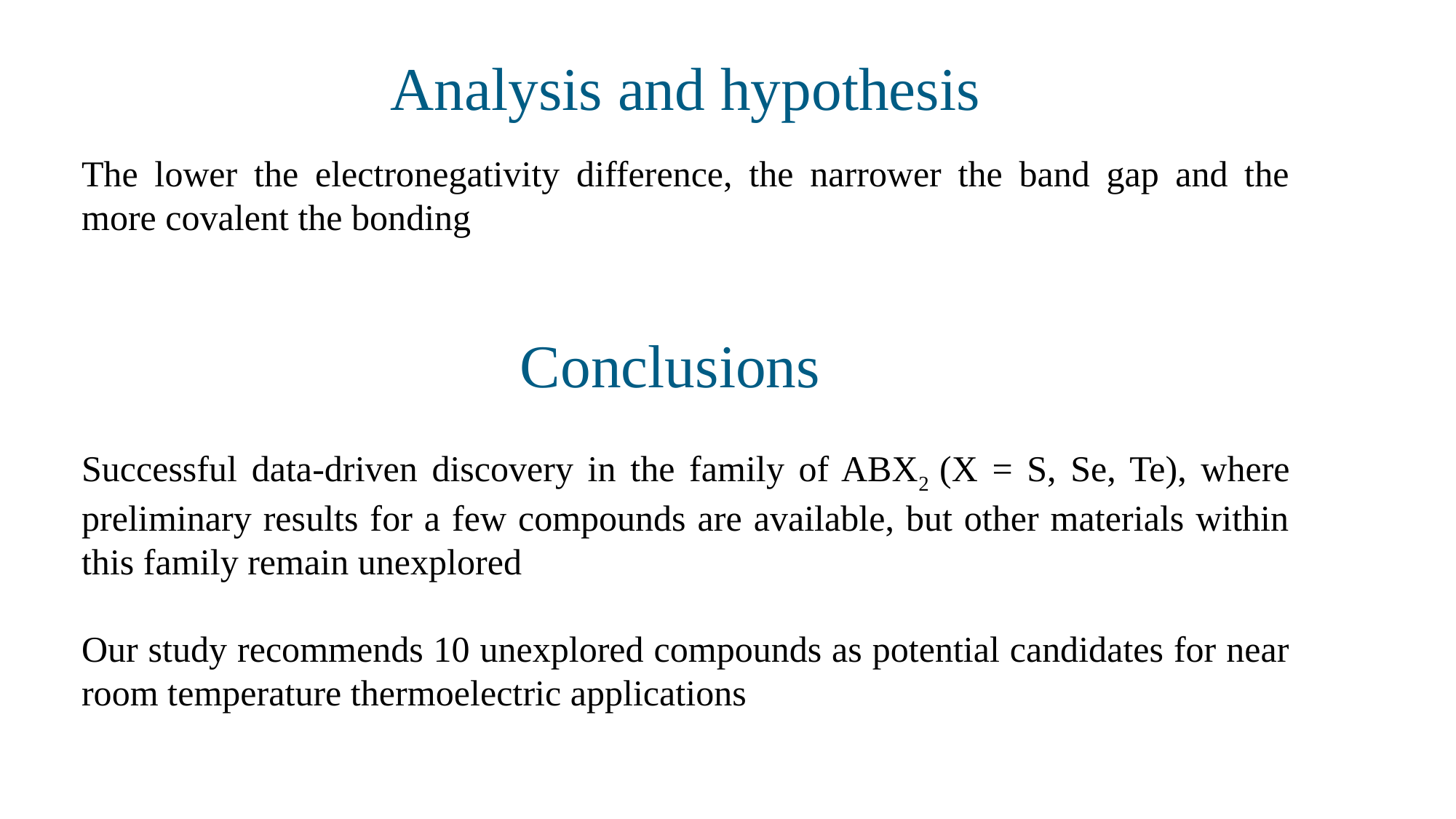

Analysis and hypothesis
The lower the electronegativity difference, the narrower the band gap and the more covalent the bonding
Conclusions
Successful data-driven discovery in the family of ABX2 (X = S, Se, Te), where preliminary results for a few compounds are available, but other materials within this family remain unexplored

Our study recommends 10 unexplored compounds as potential candidates for near room temperature thermoelectric applications